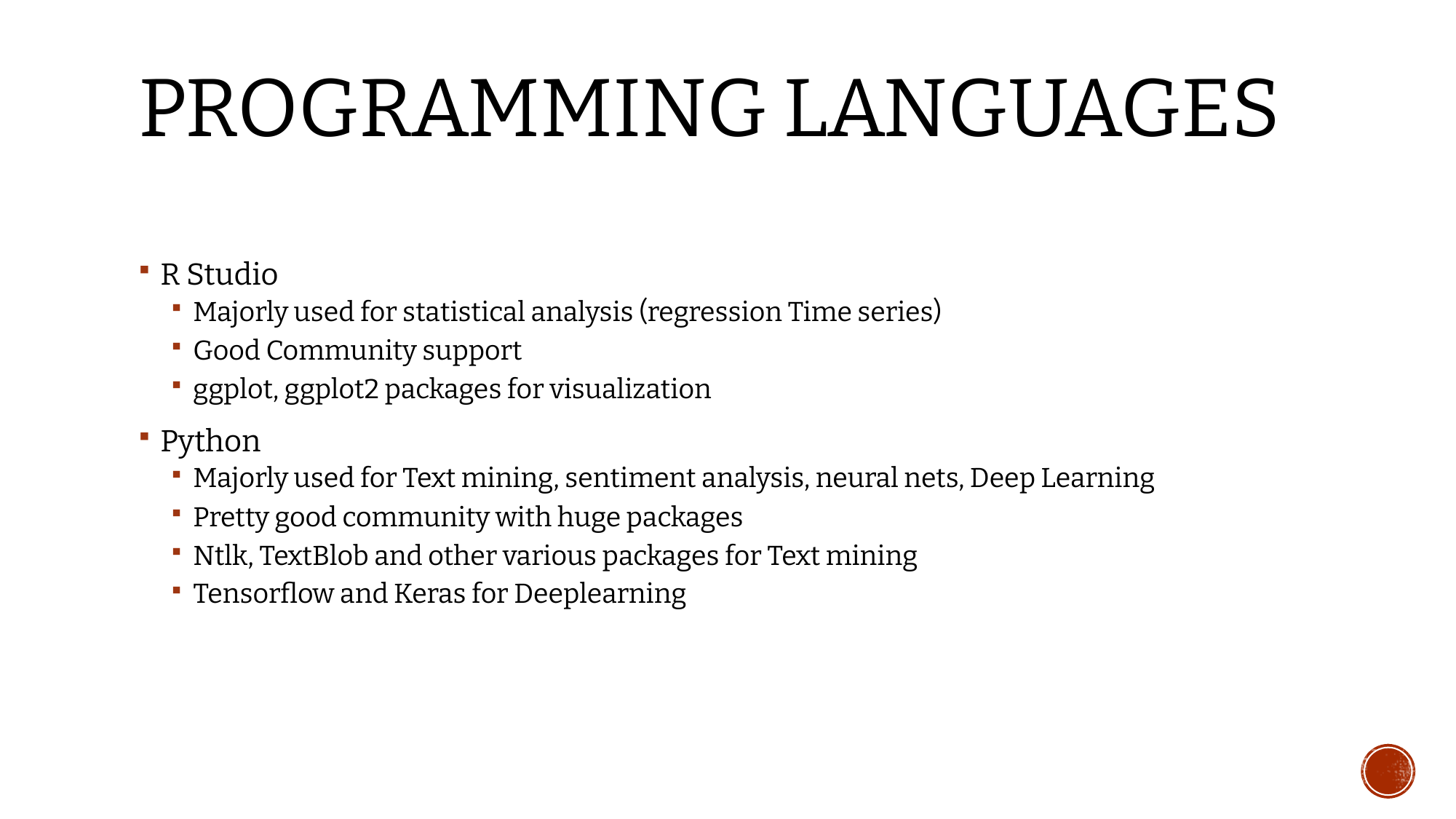

# Programming Languages
R Studio
Majorly used for statistical analysis (regression Time series)
Good Community support
ggplot, ggplot2 packages for visualization
Python
Majorly used for Text mining, sentiment analysis, neural nets, Deep Learning
Pretty good community with huge packages
Ntlk, TextBlob and other various packages for Text mining
Tensorflow and Keras for Deeplearning